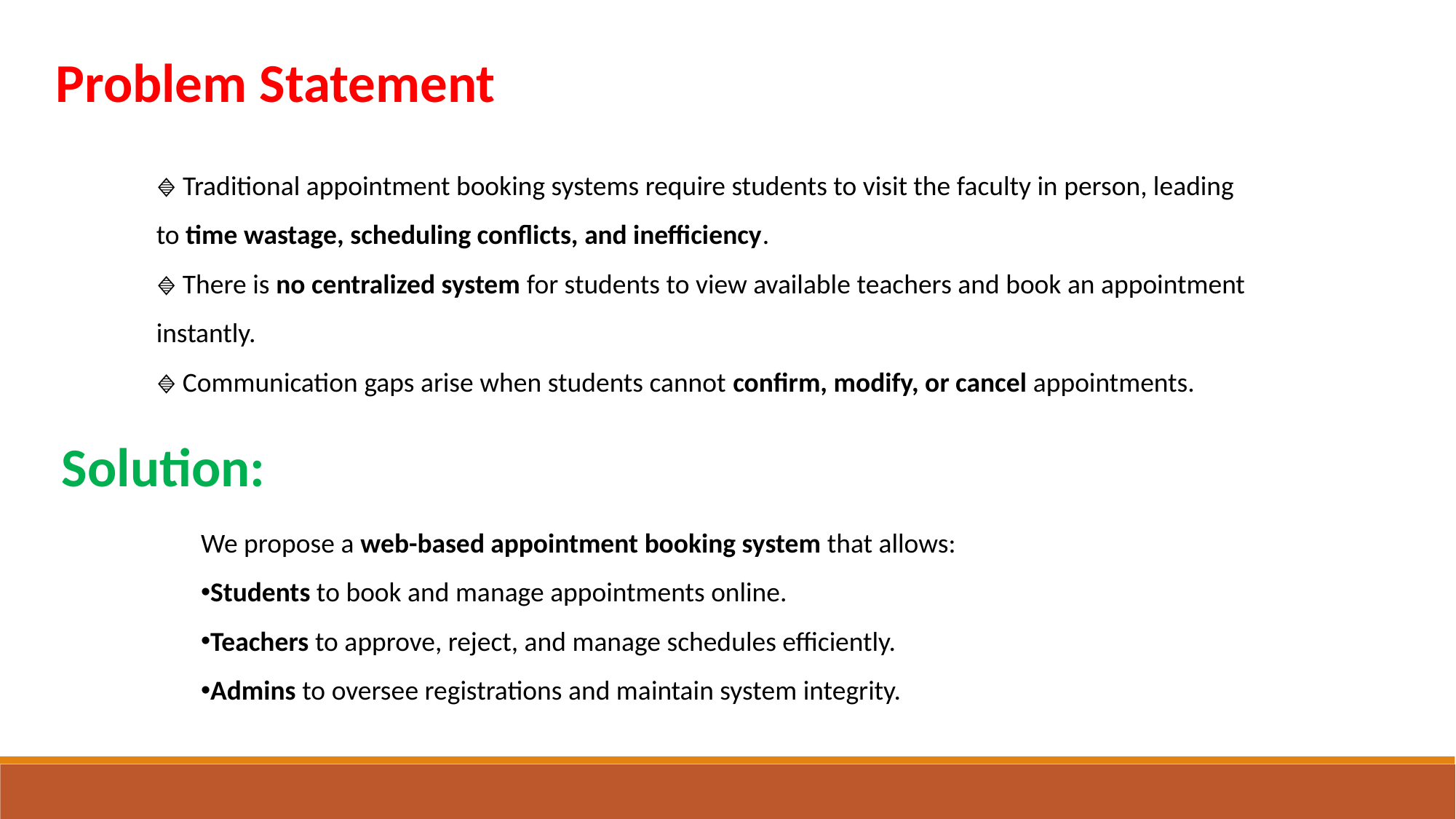

Problem Statement
🔹 Traditional appointment booking systems require students to visit the faculty in person, leading to time wastage, scheduling conflicts, and inefficiency.
🔹 There is no centralized system for students to view available teachers and book an appointment instantly.
🔹 Communication gaps arise when students cannot confirm, modify, or cancel appointments.
 Solution:
We propose a web-based appointment booking system that allows:
Students to book and manage appointments online.
Teachers to approve, reject, and manage schedules efficiently.
Admins to oversee registrations and maintain system integrity.